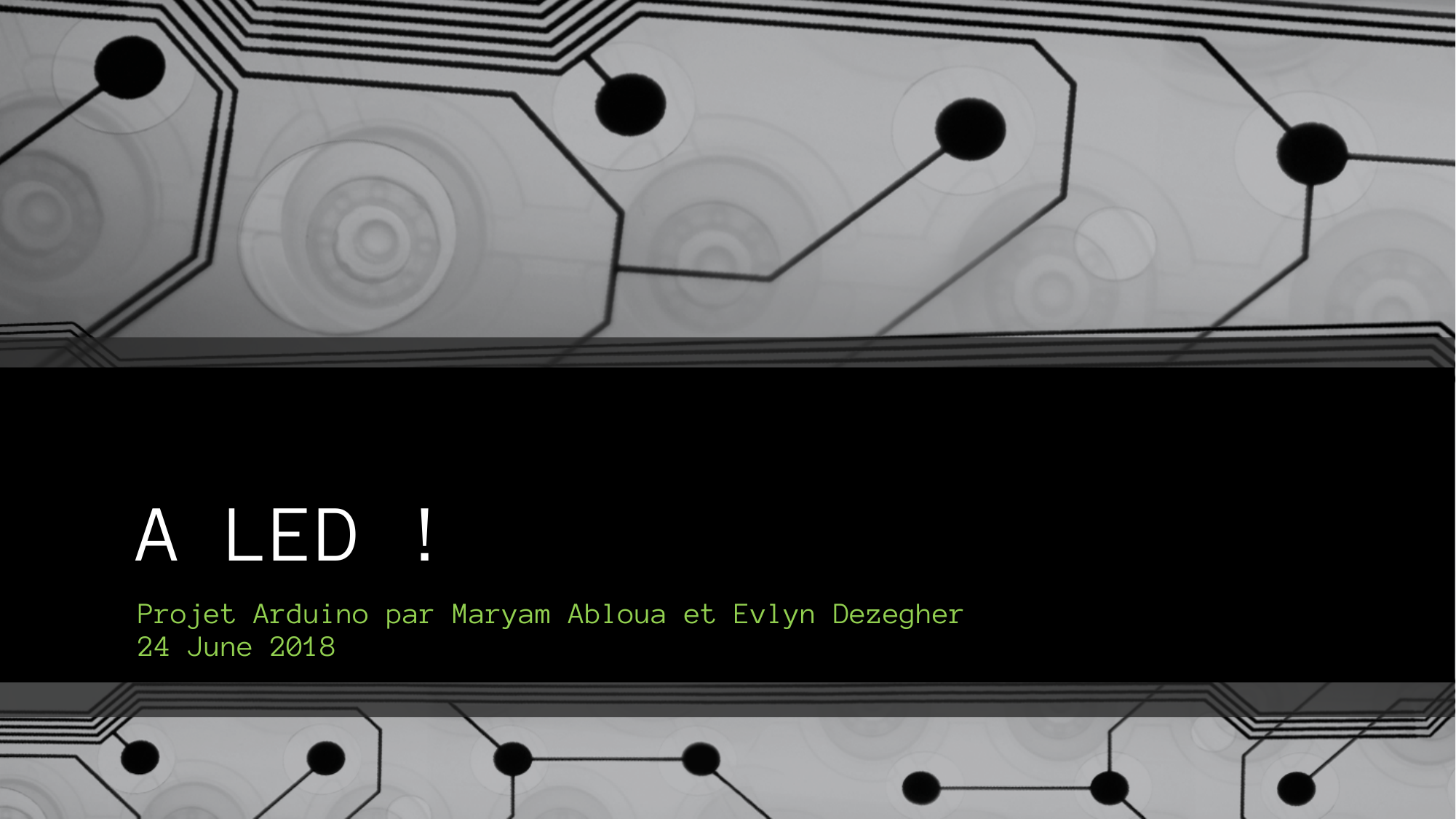

# A LED !
Projet Arduino par Maryam Abloua et Evlyn Dezegher
24 June 2018